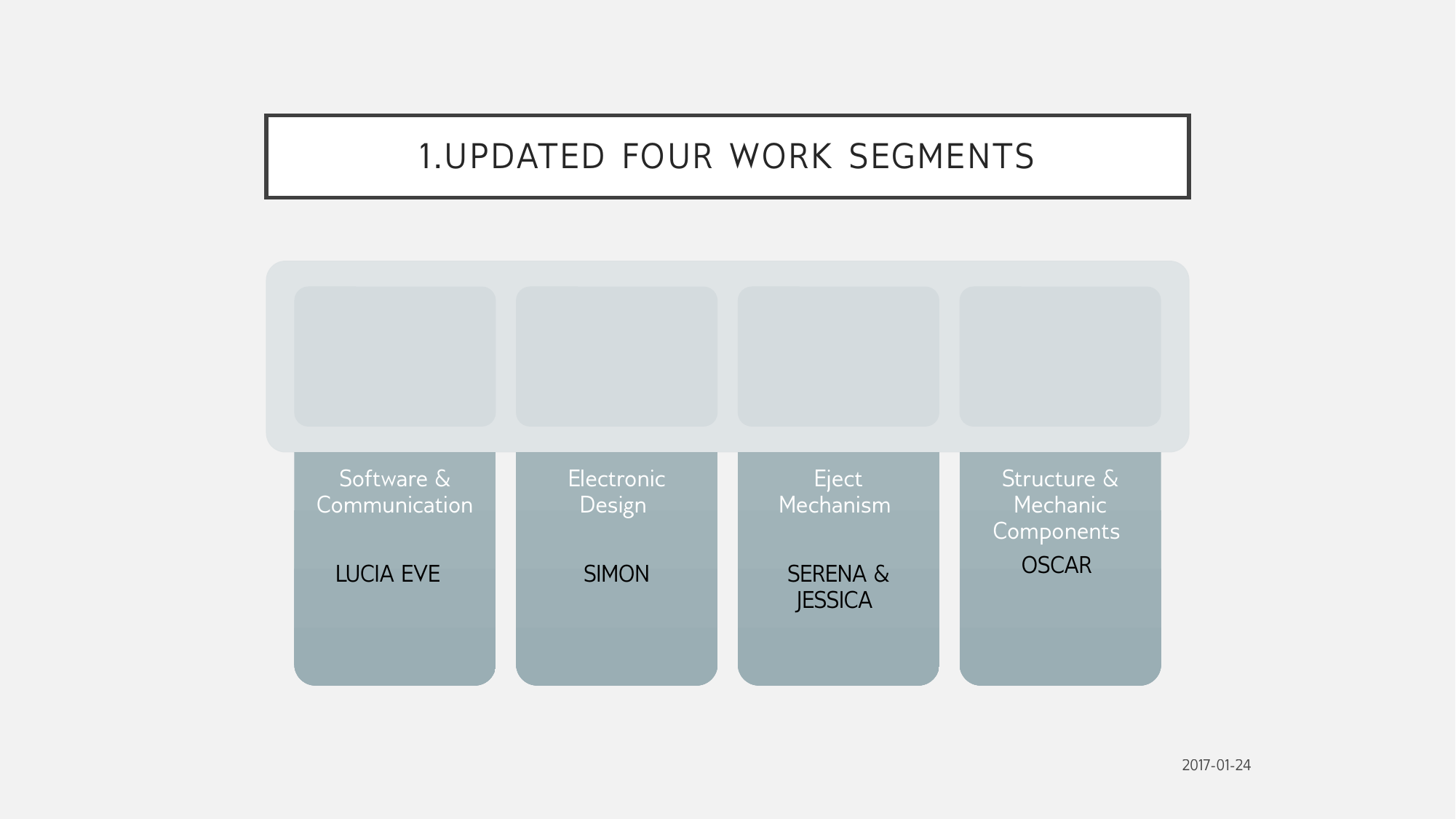

# 1.UPDATED FOUR Work Segments
Software & Communication

LUCIA EVE
Electronic Design

SIMON
Eject Mechanism

SERENA & JESSICA
Structure & Mechanic Components
OSCAR
2017-01-24